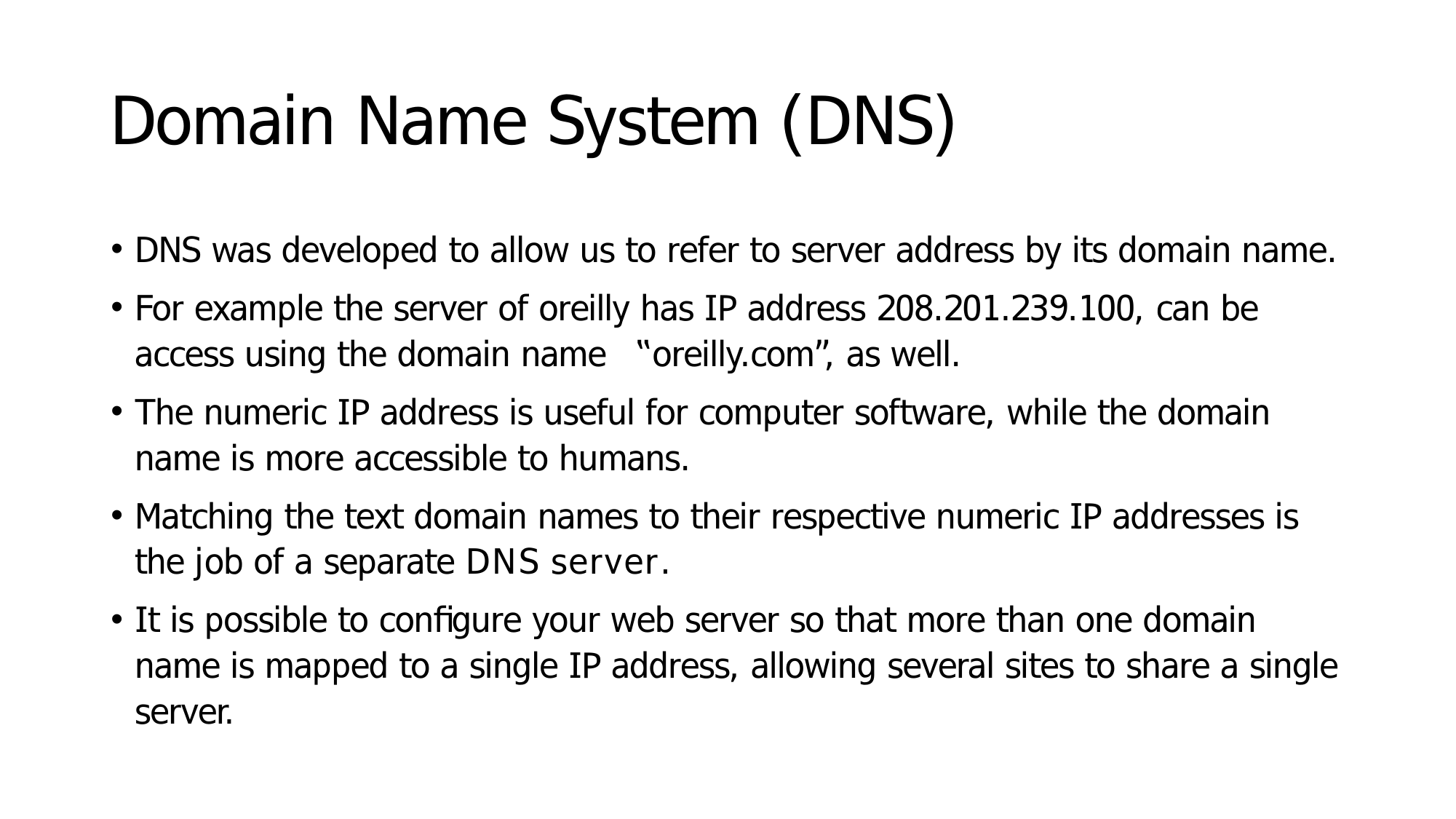

# Domain Name System (DNS)
DNS was developed to allow us to refer to server address by its domain name.
For example the server of oreilly has IP address 208.201.239.100, can be access using the domain name   “oreilly.com”, as well.
The numeric IP address is useful for computer software, while the domain name is more accessible to humans.
Matching the text domain names to their respective numeric IP addresses is the job of a separate DNS server.
It is possible to configure your web server so that more than one domain name is mapped to a single IP address, allowing several sites to share a single server.